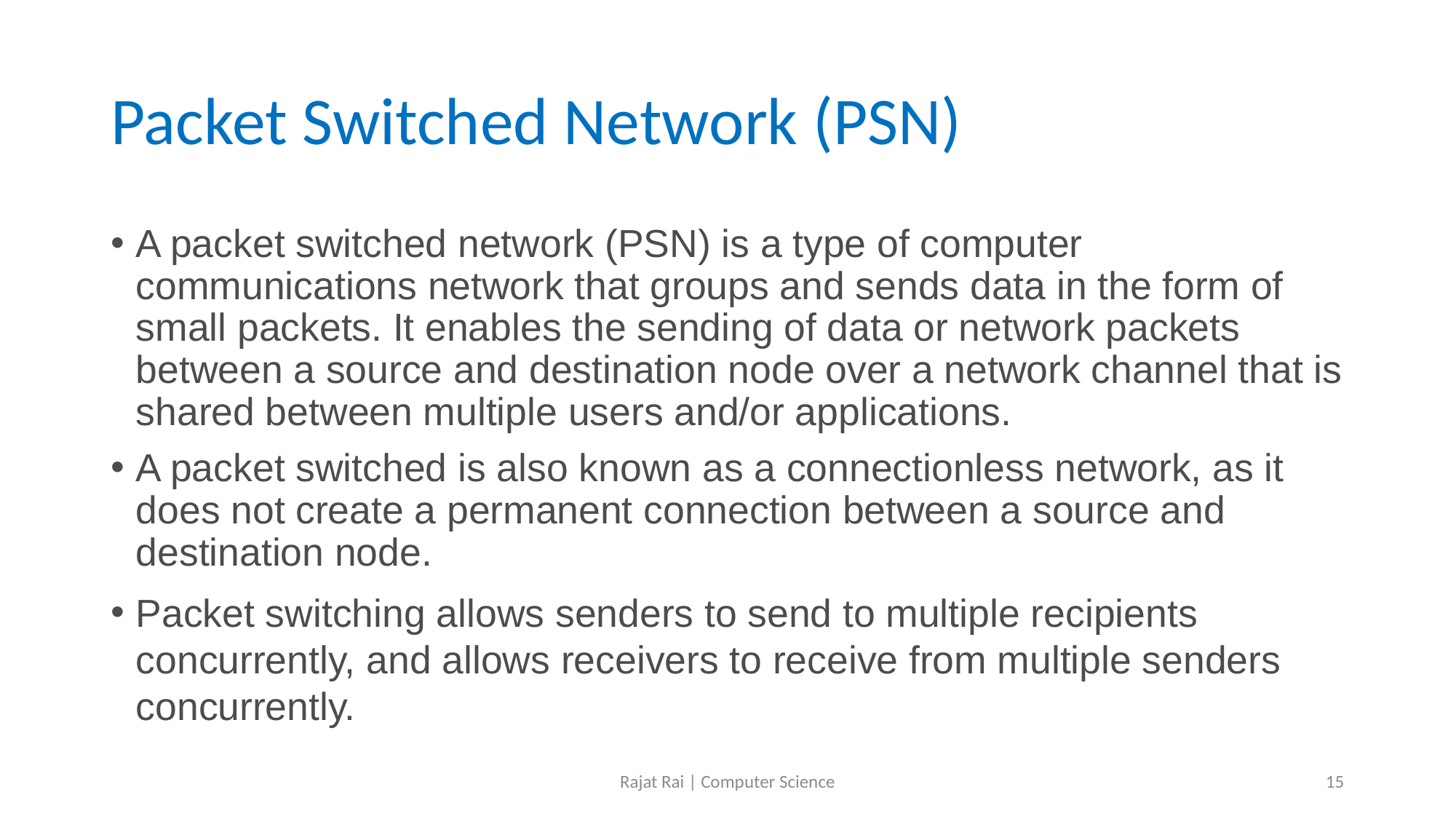

# Packet Switched Network (PSN)
A packet switched network (PSN) is a type of computer communications network that groups and sends data in the form of small packets. It enables the sending of data or network packets between a source and destination node over a network channel that is shared between multiple users and/or applications.
A packet switched is also known as a connectionless network, as it does not create a permanent connection between a source and destination node.
Packet switching allows senders to send to multiple recipients concurrently, and allows receivers to receive from multiple senders concurrently.

Rajat Rai | Computer Science
15